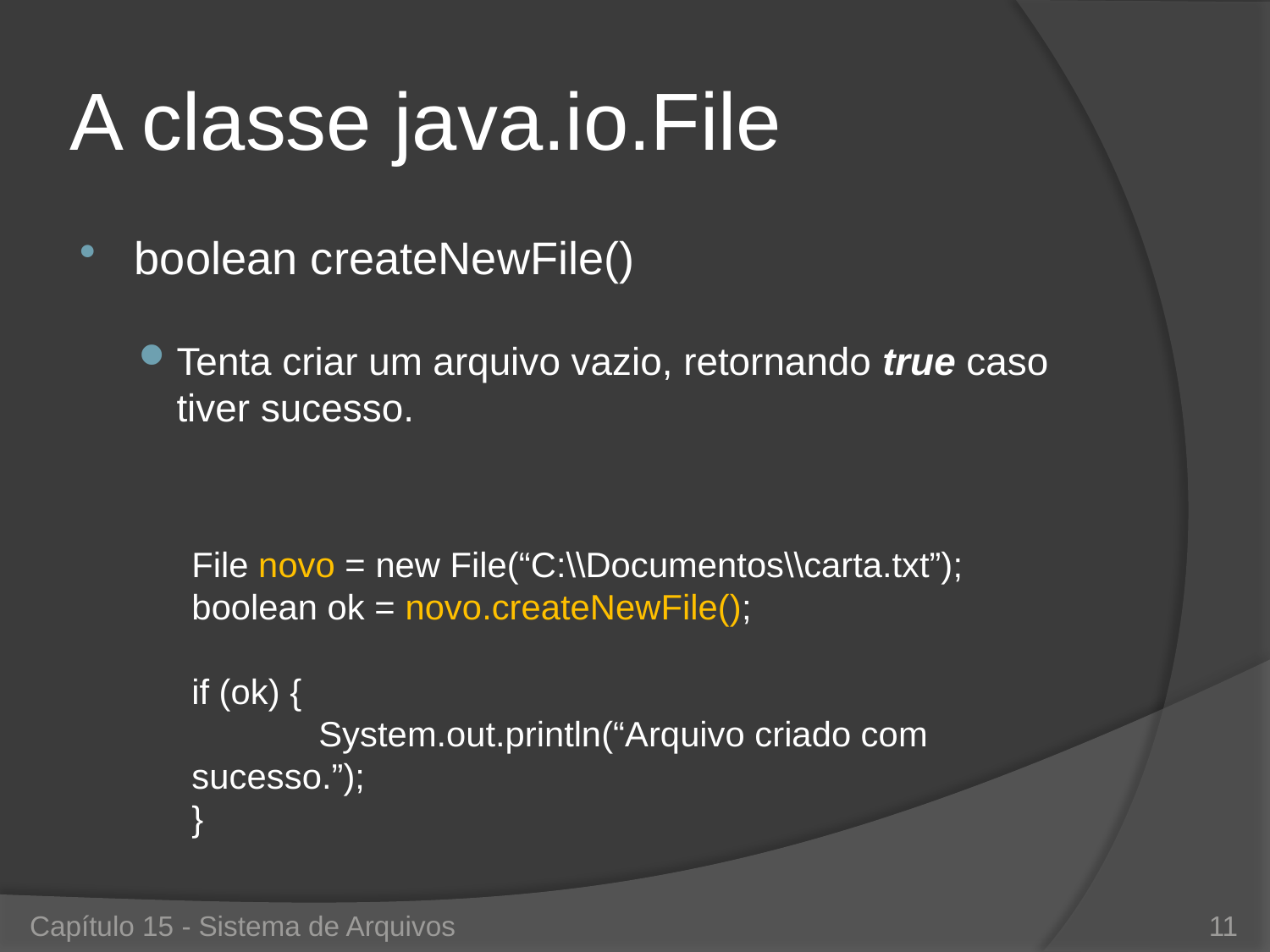

# A classe java.io.File
boolean createNewFile()
Tenta criar um arquivo vazio, retornando true caso tiver sucesso.

File novo = new File(“C:\\Documentos\\carta.txt”);
boolean ok = novo.createNewFile();

if (ok) {
	System.out.println(“Arquivo criado com sucesso.”);
}
Capítulo 15 - Sistema de Arquivos
11